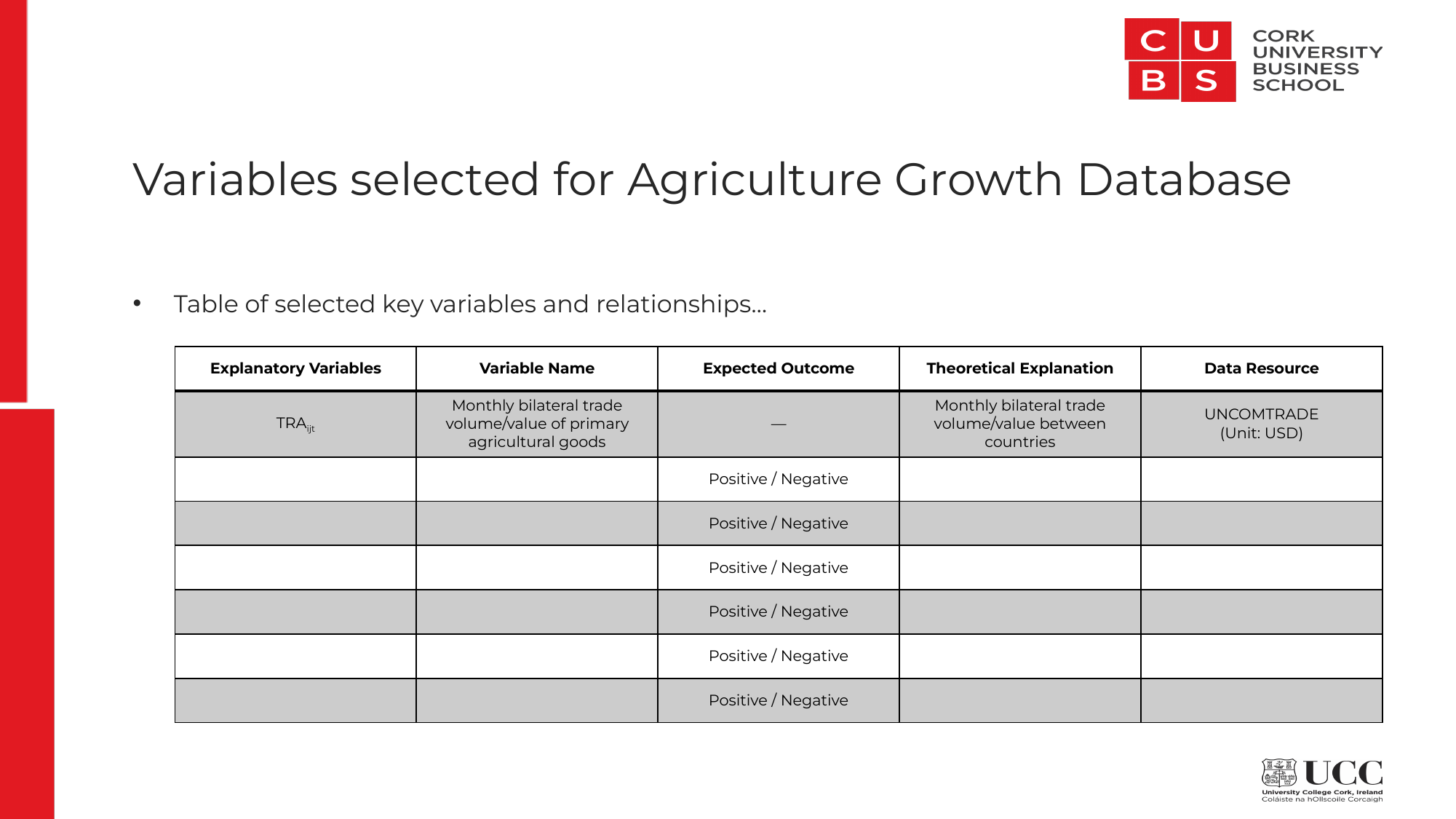

# Variables selected for Agriculture Growth Database
Table of selected key variables and relationships…

| Explanatory Variables | Variable Name | Expected Outcome | Theoretical Explanation | Data Resource |
| --- | --- | --- | --- | --- |
| TRAijt | Monthly bilateral trade volume/value of primary agricultural goods | — | Monthly bilateral trade volume/value between countries | UNCOMTRADE (Unit: USD) |
|  |  | Positive / Negative |  |  |
|  |  | Positive / Negative |  |  |
|  |  | Positive / Negative |  |  |
|  |  | Positive / Negative |  |  |
|  |  | Positive / Negative |  |  |
|  |  | Positive / Negative |  |  |